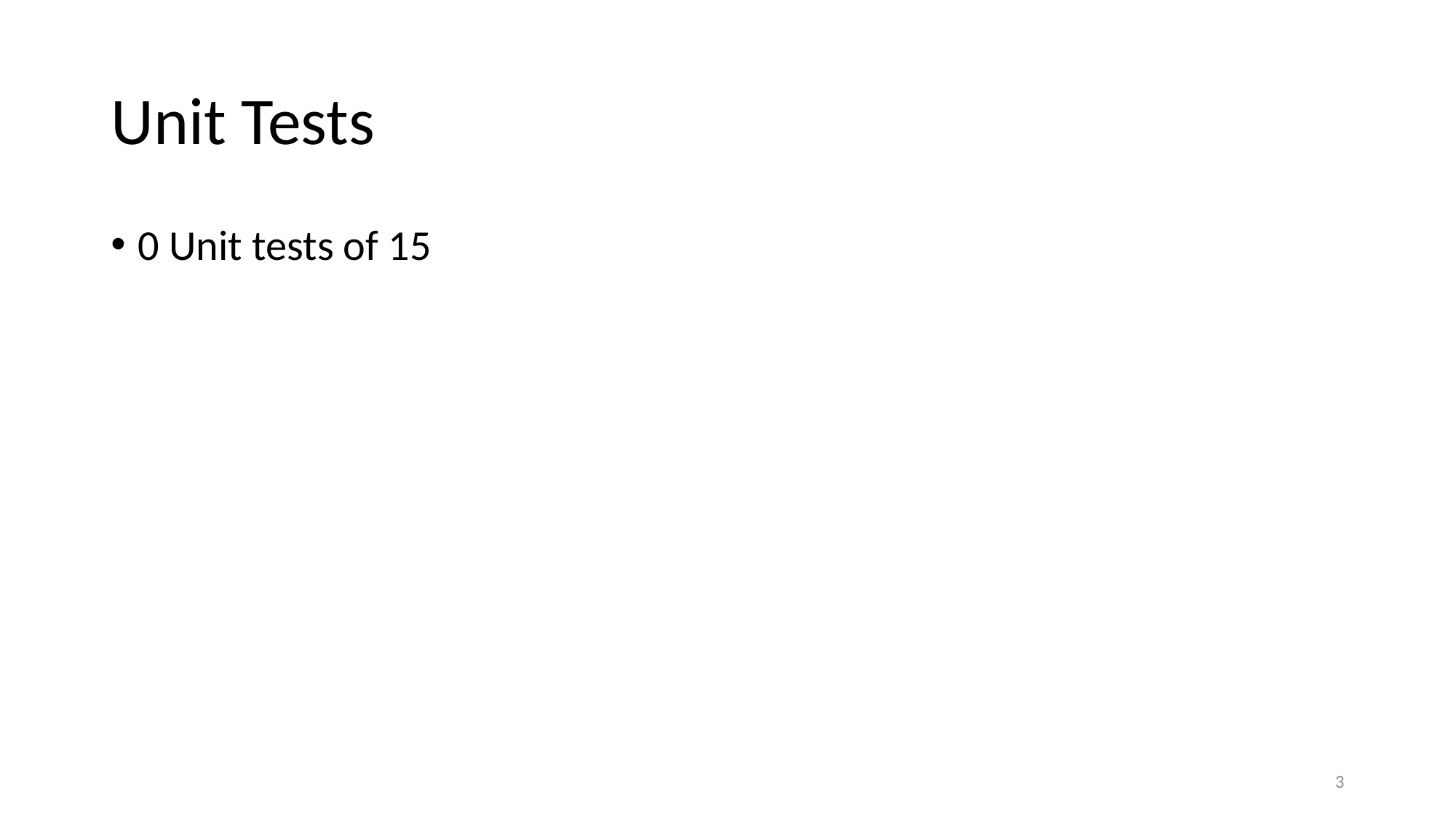

# Unit Tests
0 Unit tests of 15
3